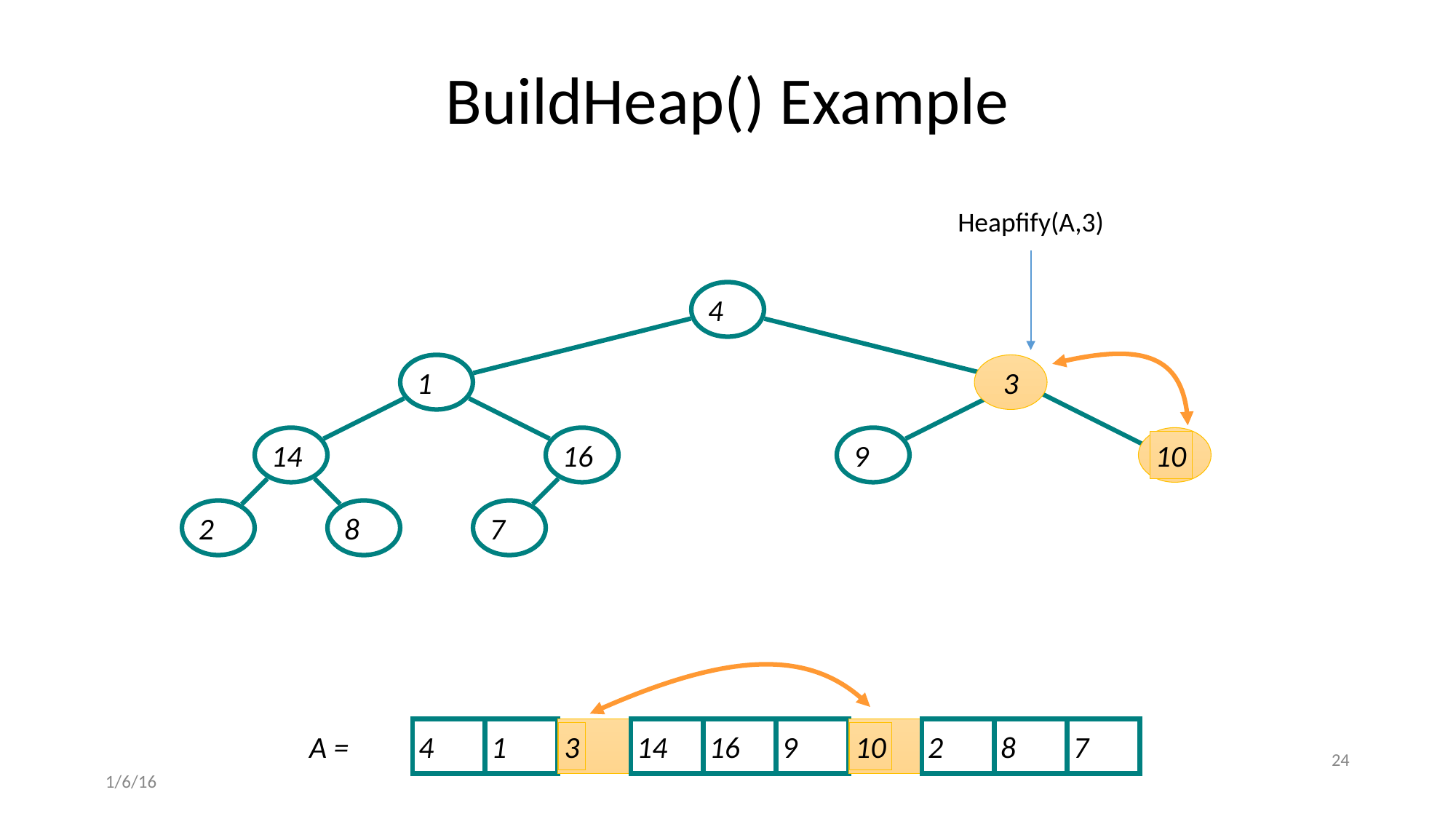

# BuildHeap() Example
Heapfify(A,3)

4

1

3

14

16

9

10

2

8

7

4

1

14

16

9

2

8

7
3
10
A =
24
1/6/16